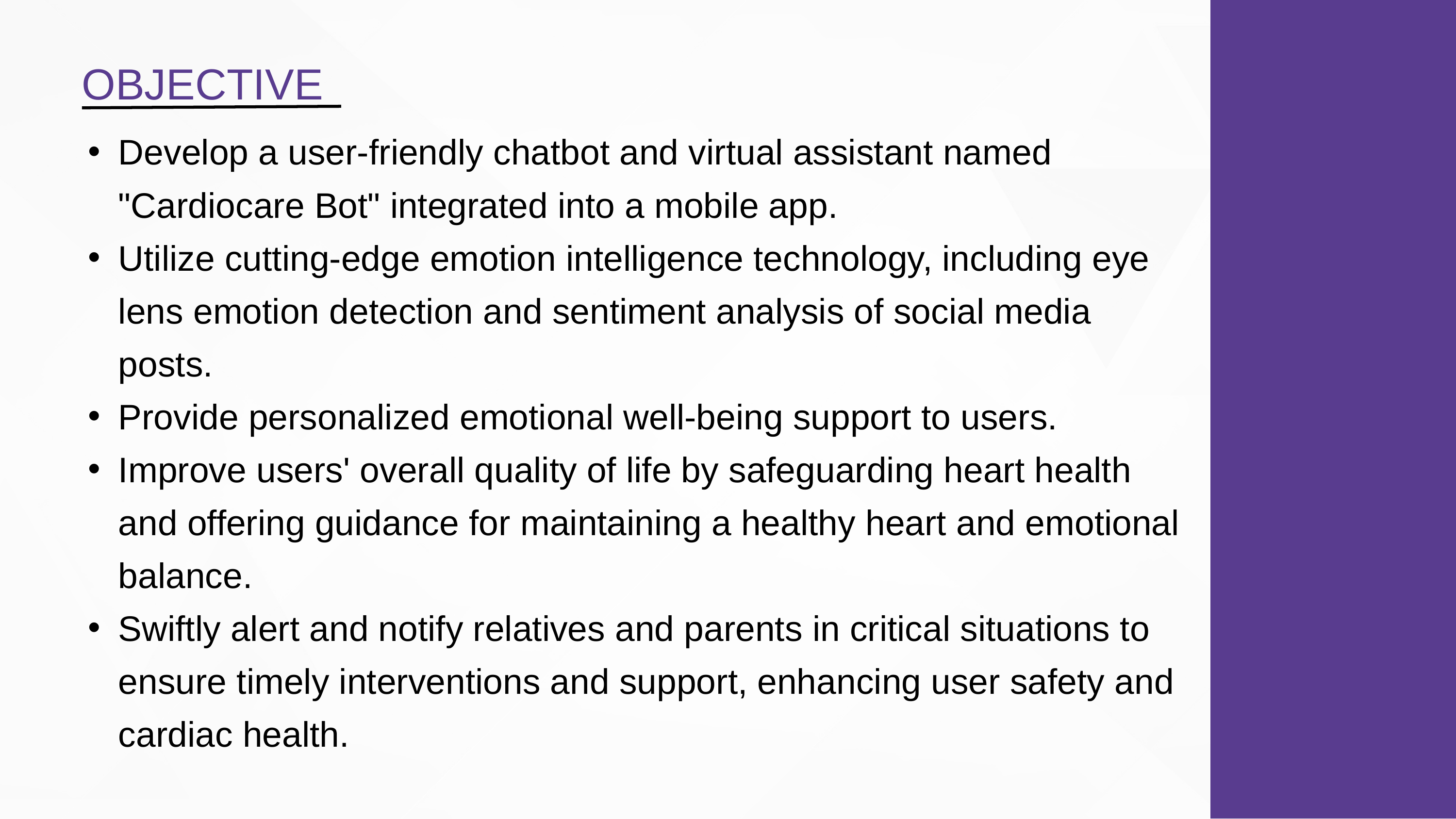

OBJECTIVE

Develop a user-friendly chatbot and virtual assistant named "Cardiocare Bot" integrated into a mobile app.
Utilize cutting-edge emotion intelligence technology, including eye lens emotion detection and sentiment analysis of social media posts.
Provide personalized emotional well-being support to users.
Improve users' overall quality of life by safeguarding heart health and offering guidance for maintaining a healthy heart and emotional balance.
Swiftly alert and notify relatives and parents in critical situations to ensure timely interventions and support, enhancing user safety and cardiac health.